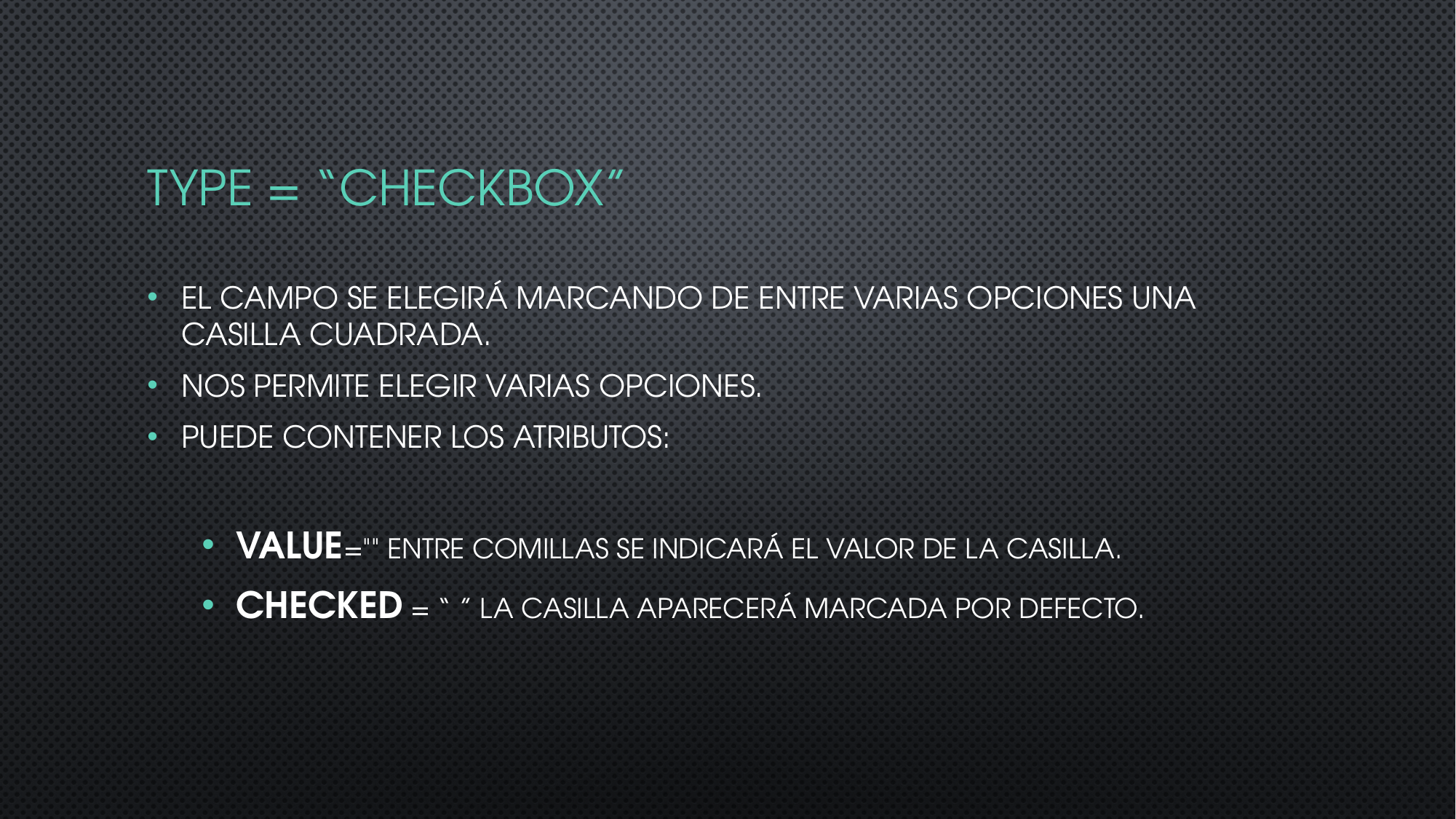

# Type = “checkbox”
El campo se elegirá marcando de entre varias opciones una casilla cuadrada.
Nos permite elegir varias opciones.
Puede contener los atributos:

value="" Entre comillas se indicará el valor de la casilla.
checked = “ ” La casilla aparecerá marcada por defecto.